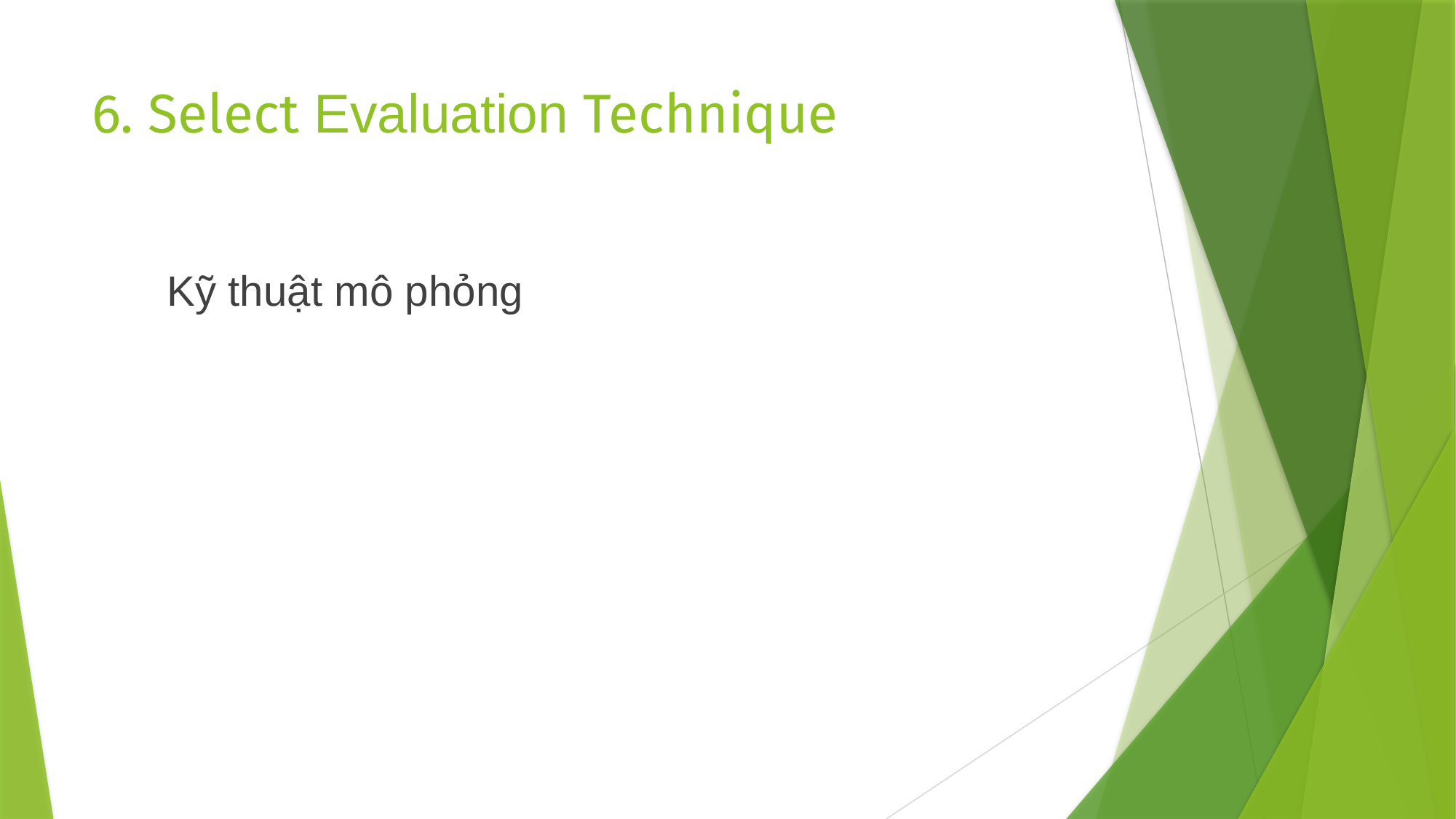

# 6. Select Evaluation Technique
Kỹ thuật mô phỏng